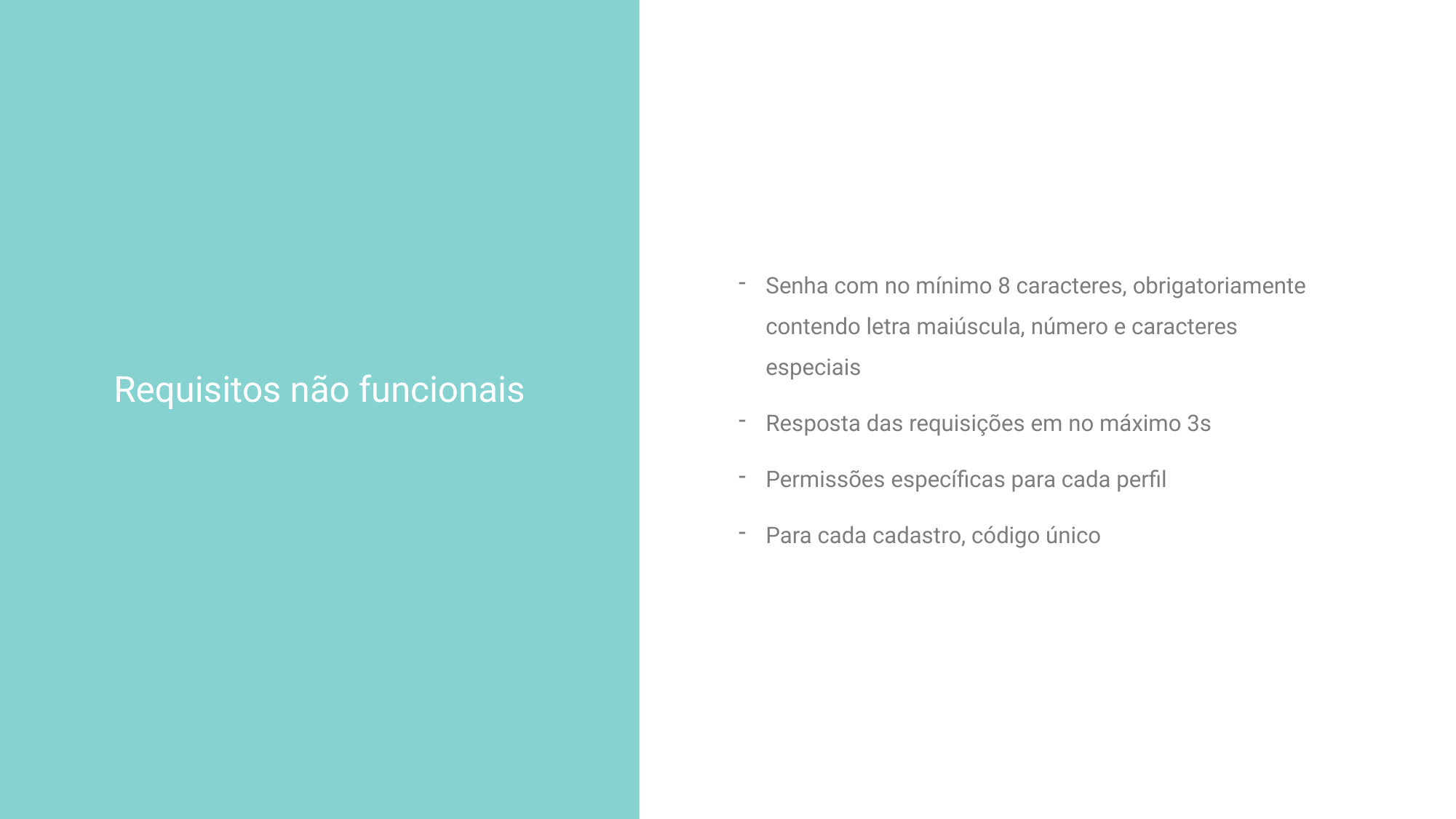

Senha com no mínimo 8 caracteres, obrigatoriamente contendo letra maiúscula, número e caracteres especiais
Resposta das requisições em no máximo 3s
Permissões específicas para cada perfil
Para cada cadastro, código único
# Requisitos não funcionais